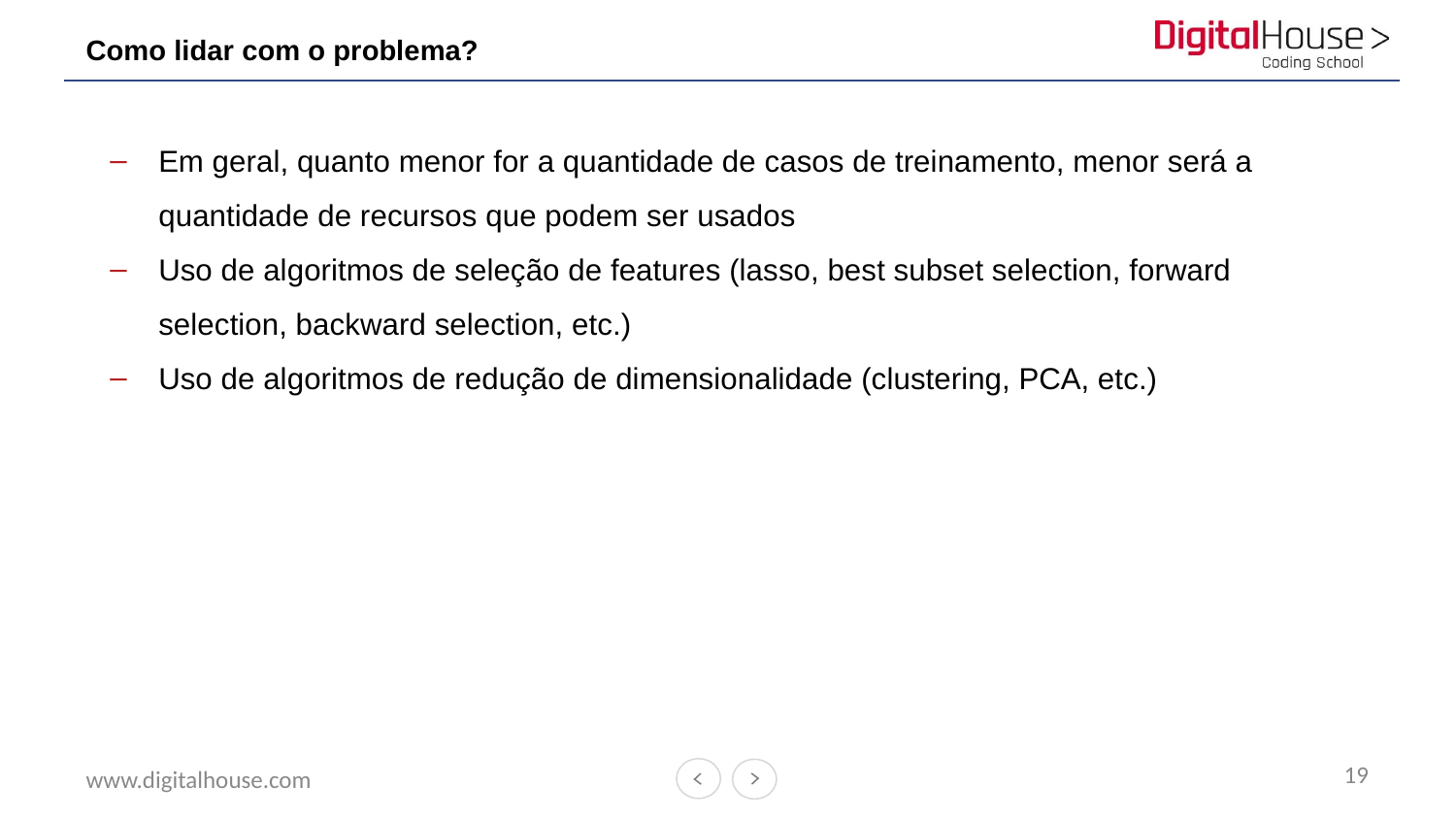

# Como lidar com o problema?
Em geral, quanto menor for a quantidade de casos de treinamento, menor será a quantidade de recursos que podem ser usados
Uso de algoritmos de seleção de features (lasso, best subset selection, forward selection, backward selection, etc.)
Uso de algoritmos de redução de dimensionalidade (clustering, PCA, etc.)

19